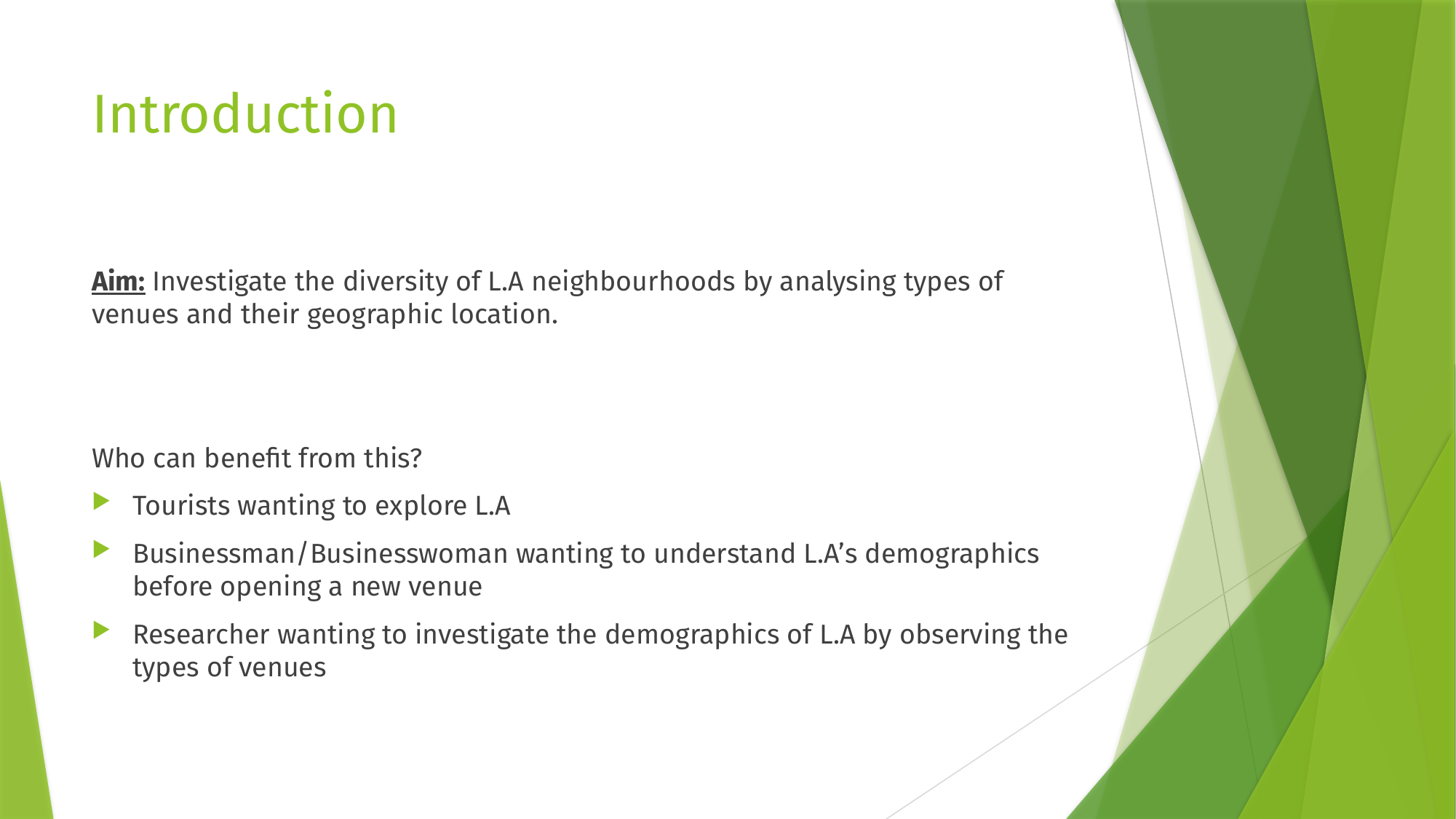

# Introduction
Aim: Investigate the diversity of L.A neighbourhoods by analysing types of venues and their geographic location.

Who can benefit from this?
Tourists wanting to explore L.A
Businessman/Businesswoman wanting to understand L.A’s demographics before opening a new venue
Researcher wanting to investigate the demographics of L.A by observing the types of venues